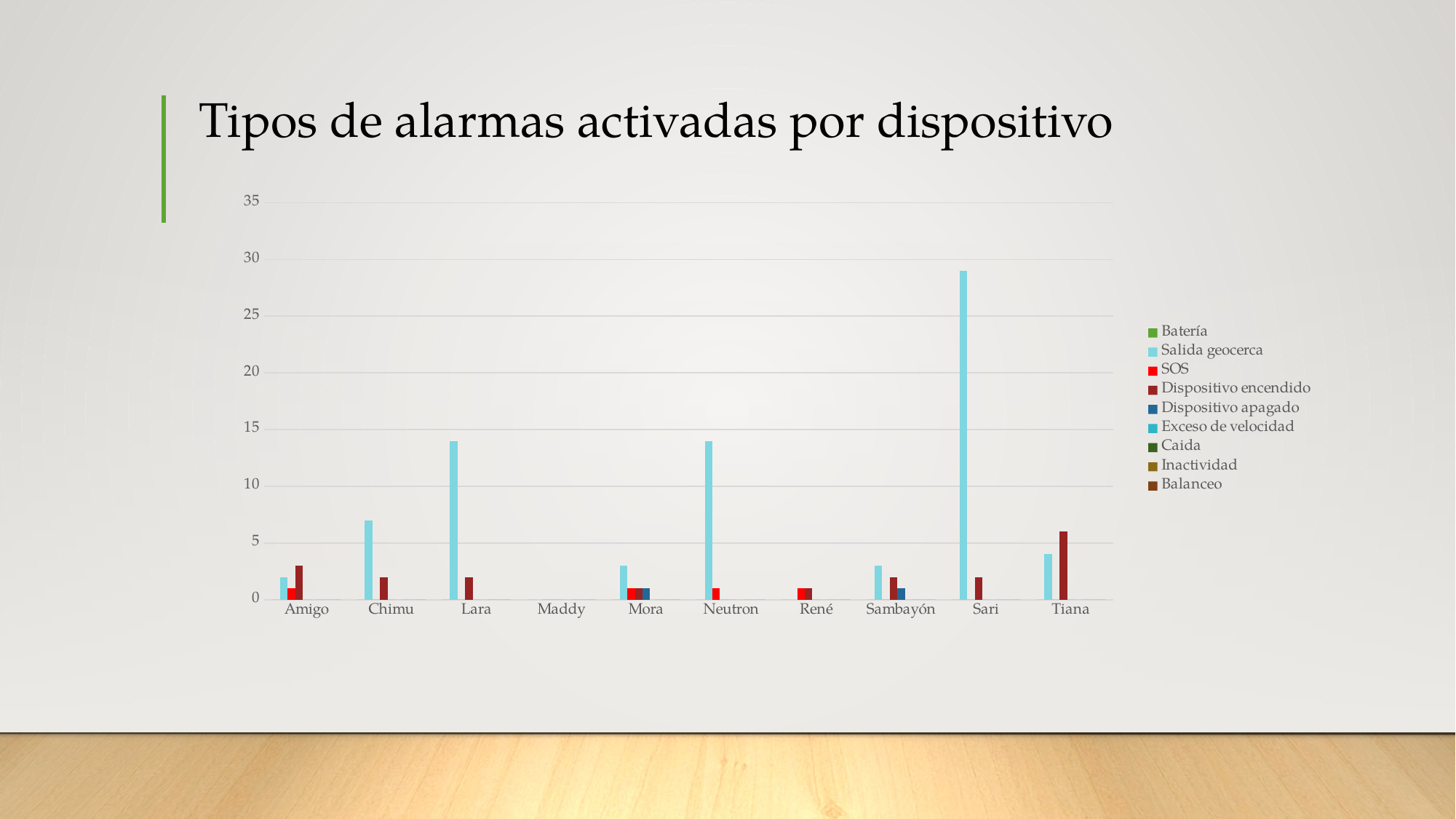

# Tipos de alarmas activadas por dispositivo

### Chart

| Category | Batería | Salida geocerca | SOS | Dispositivo encendido | Dispositivo apagado | Exceso de velocidad | Caida | Inactividad | Balanceo |
|---|---|---|---|---|---|---|---|---|---|
| Amigo | 0.0 | 2.0 | 1.0 | 3.0 | 0.0 | 0.0 | 0.0 | 0.0 | 0.0 |
| Chimu | 0.0 | 7.0 | 0.0 | 2.0 | 0.0 | 0.0 | 0.0 | 0.0 | 0.0 |
| Lara | 0.0 | 14.0 | 0.0 | 2.0 | 0.0 | 0.0 | 0.0 | 0.0 | 0.0 |
| Maddy | 0.0 | 0.0 | 0.0 | 0.0 | 0.0 | 0.0 | 0.0 | 0.0 | 0.0 |
| Mora | 0.0 | 3.0 | 1.0 | 1.0 | 1.0 | 0.0 | 0.0 | 0.0 | 0.0 |
| Neutron | 0.0 | 14.0 | 1.0 | 0.0 | 0.0 | 0.0 | 0.0 | 0.0 | 0.0 |
| René | 0.0 | 0.0 | 1.0 | 1.0 | 0.0 | 0.0 | 0.0 | 0.0 | 0.0 |
| Sambayón | 0.0 | 3.0 | 0.0 | 2.0 | 1.0 | 0.0 | 0.0 | 0.0 | 0.0 |
| Sari | 0.0 | 29.0 | 0.0 | 2.0 | 0.0 | 0.0 | 0.0 | 0.0 | 0.0 |
| Tiana | 0.0 | 4.0 | 0.0 | 6.0 | 0.0 | 0.0 | 0.0 | 0.0 | 0.0 |